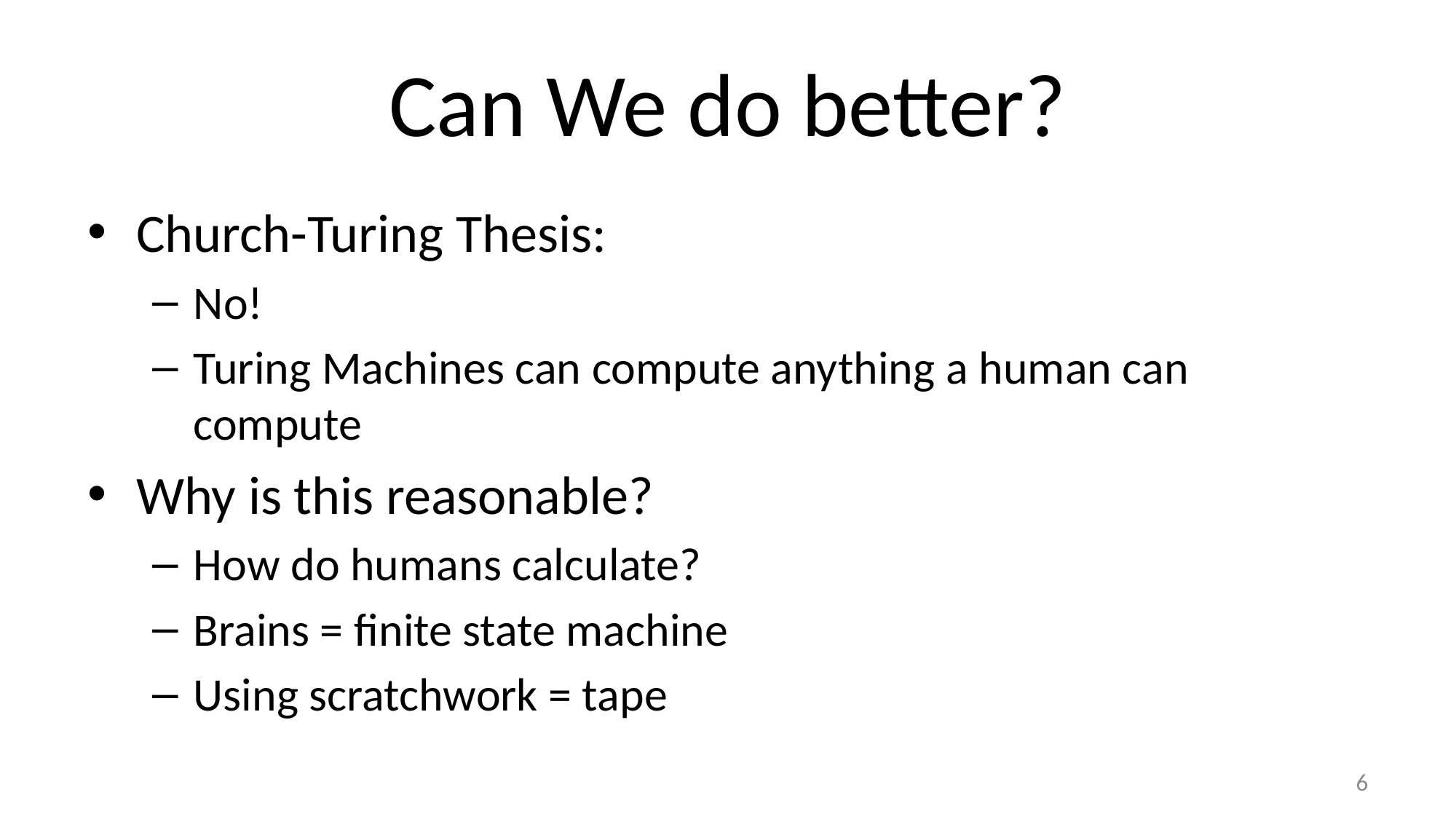

# Can We do better?
Church-Turing Thesis:
No!
Turing Machines can compute anything a human can compute
Why is this reasonable?
How do humans calculate?
Brains = finite state machine
Using scratchwork = tape
6